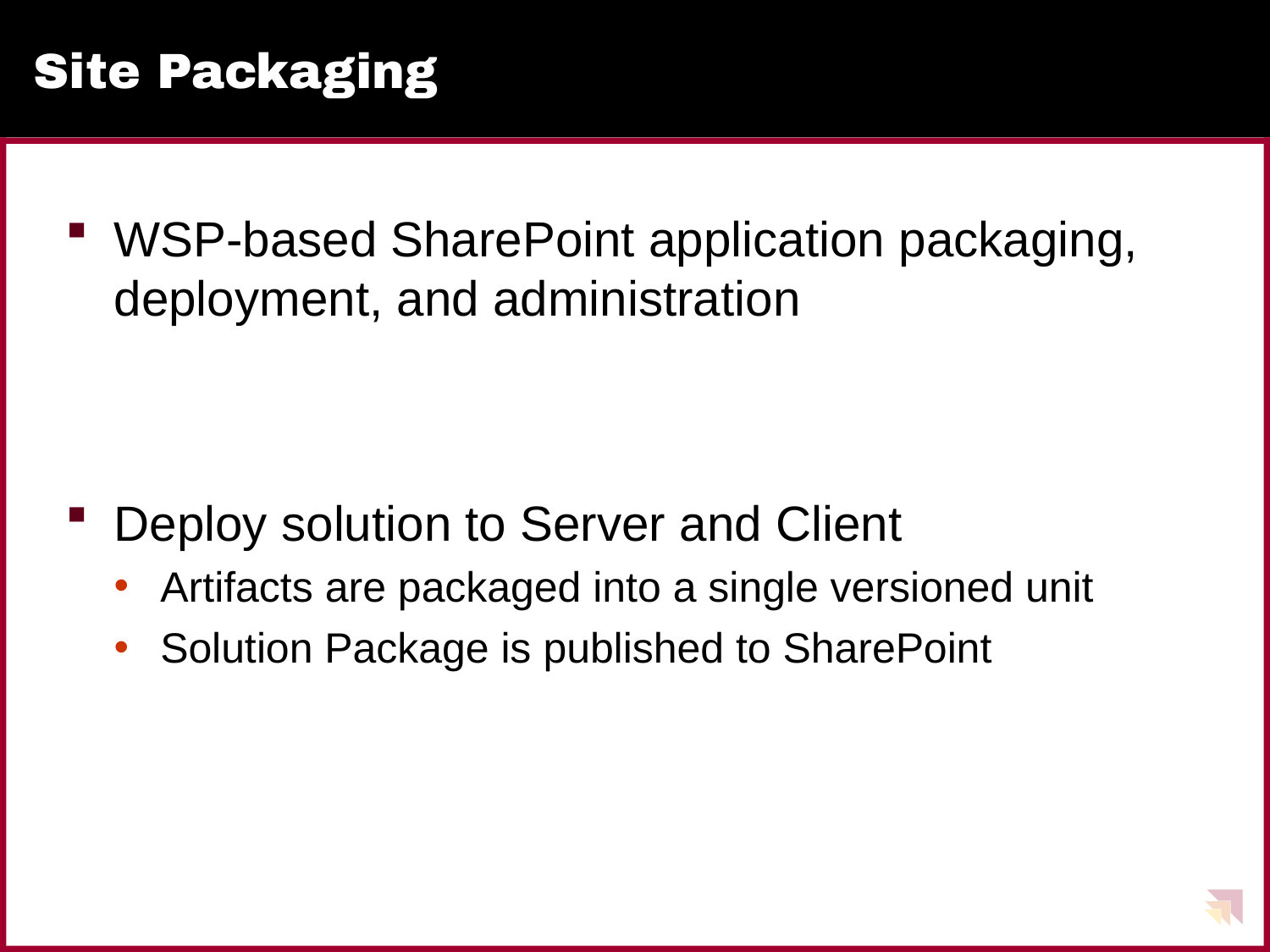

# Site Packaging
WSP-based SharePoint application packaging, deployment, and administration

Deploy solution to Server and Client
Artifacts are packaged into a single versioned unit
Solution Package is published to SharePoint